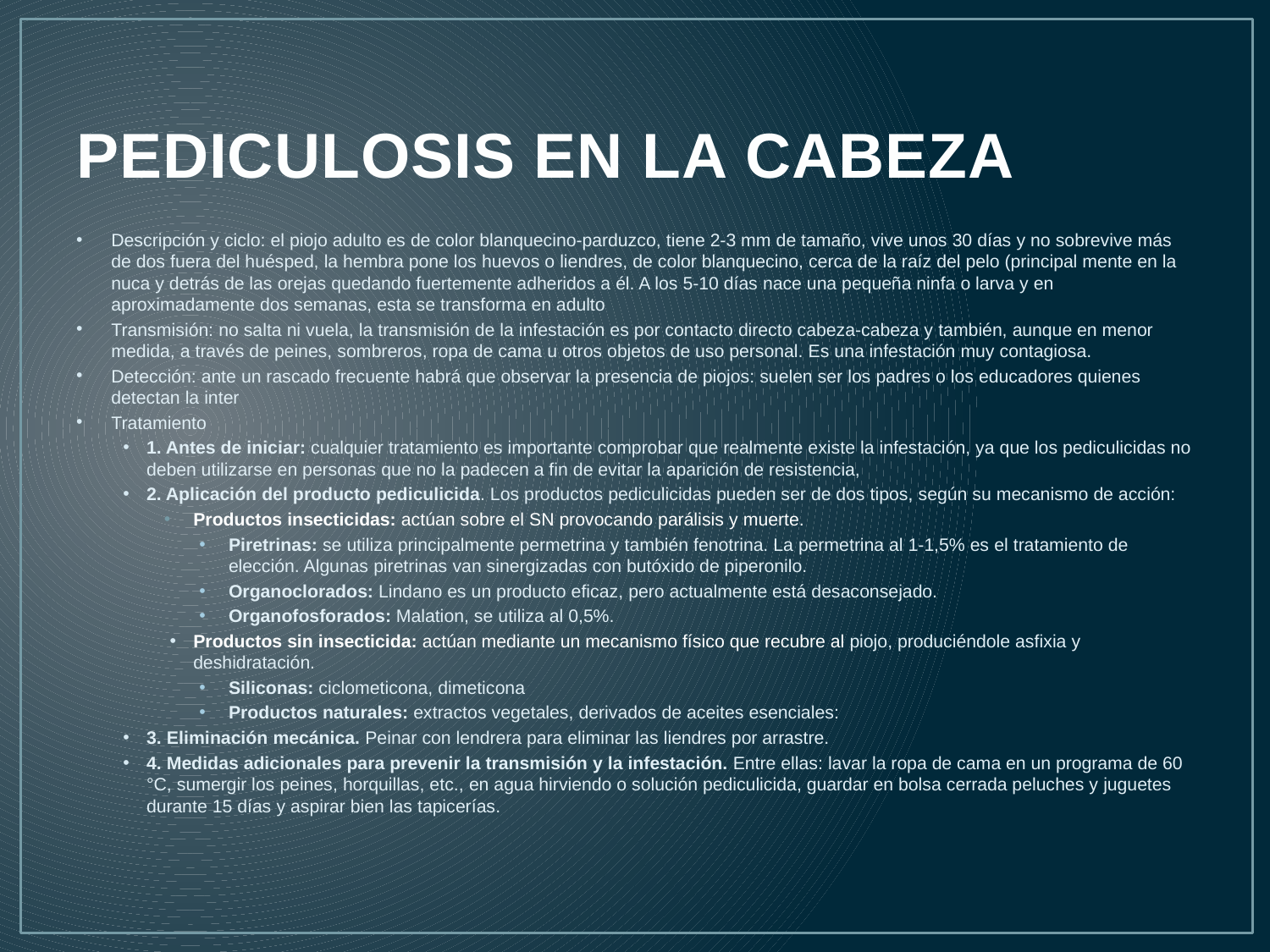

# PEDICULOSIS EN LA CABEZA
Descripción y ciclo: el piojo adulto es de color blanquecino-parduzco, tiene 2-3 mm de tamaño, vive unos 30 días y no sobrevive más de dos fuera del huésped, la hembra pone los huevos o liendres, de color blanquecino, cerca de la raíz del pelo (principal mente en la nuca y detrás de las orejas quedando fuertemente adheridos a él. A los 5-10 días nace una pequeña ninfa o larva y en aproximadamente dos semanas, esta se transforma en adulto
Transmisión: no salta ni vuela, la transmisión de la infestación es por contacto directo cabeza-cabeza y también, aunque en menor medida, a través de peines, sombreros, ropa de cama u otros objetos de uso personal. Es una infestación muy contagiosa.
Detección: ante un rascado frecuente habrá que observar la presencia de piojos: suelen ser los padres o los educadores quienes detectan la inter
Tratamiento
1. Antes de iniciar: cualquier tratamiento es importante comprobar que realmente existe la infestación, ya que los pediculicidas no deben utilizarse en personas que no la padecen a fin de evitar la aparición de resistencia,
2. Aplicación del producto pediculicida. Los productos pediculicidas pueden ser de dos tipos, según su mecanismo de acción:
Productos insecticidas: actúan sobre el SN provocando parálisis y muerte.
Piretrinas: se utiliza principalmente permetrina y también fenotrina. La permetrina al 1-1,5% es el tratamiento de elección. Algunas piretrinas van sinergizadas con butóxido de piperonilo.
Organoclorados: Lindano es un producto eficaz, pero actualmente está desaconsejado.
Organofosforados: Malation, se utiliza al 0,5%.
Productos sin insecticida: actúan mediante un mecanismo físico que recubre al piojo, produciéndole asfixia y deshidratación.
Siliconas: ciclometicona, dimeticona
Productos naturales: extractos vegetales, derivados de aceites esenciales:
3. Eliminación mecánica. Peinar con lendrera para eliminar las liendres por arrastre.
4. Medidas adicionales para prevenir la transmisión y la infestación. Entre ellas: lavar la ropa de cama en un programa de 60 °C, sumergir los peines, horquillas, etc., en agua hirviendo o solución pediculicida, guardar en bolsa cerrada peluches y juguetes durante 15 días y aspirar bien las tapicerías.